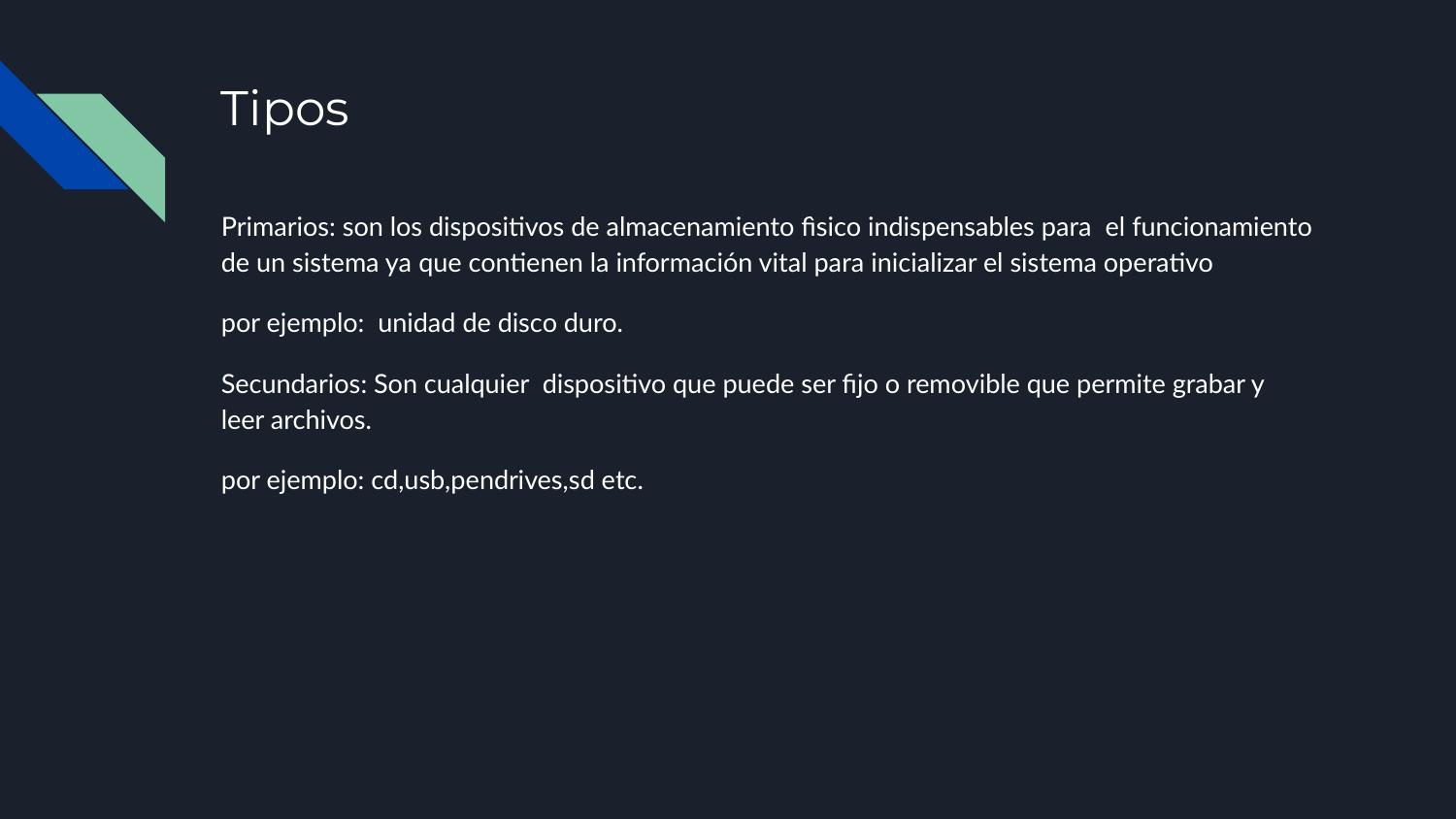

# Tipos
Primarios: son los dispositivos de almacenamiento fìsico indispensables para  el funcionamiento de un sistema ya que contienen la información vital para inicializar el sistema operativo
por ejemplo:  unidad de disco duro.
Secundarios: Son cualquier  dispositivo que puede ser fijo o removible que permite grabar y leer archivos.
por ejemplo: cd,usb,pendrives,sd etc.